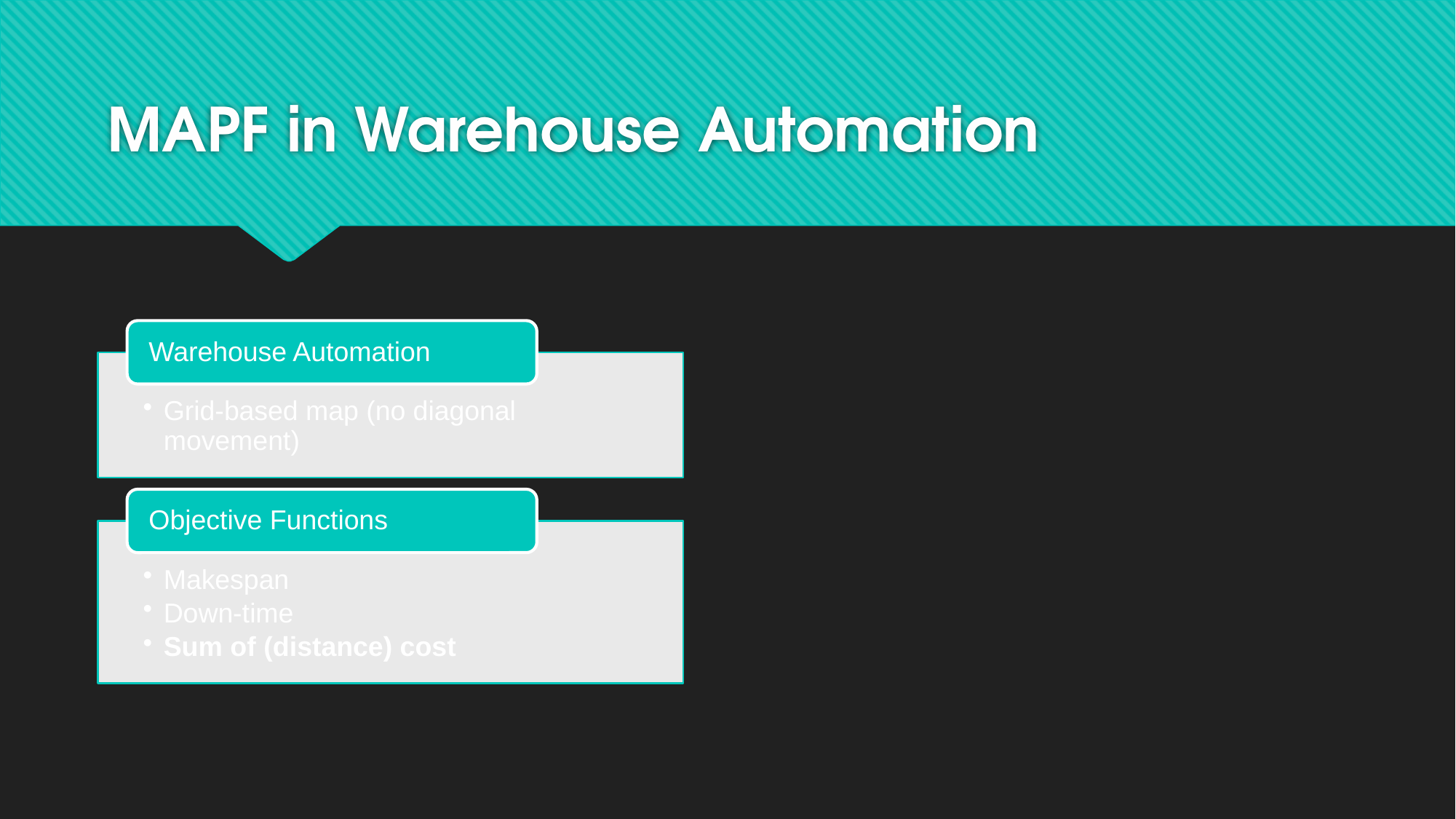

# MAPF in Warehouse Automation
Grid-based map (no diagonal movement)

Warehouse Automation
Makespan
Down-time
Sum of (distance) cost
Objective Functions